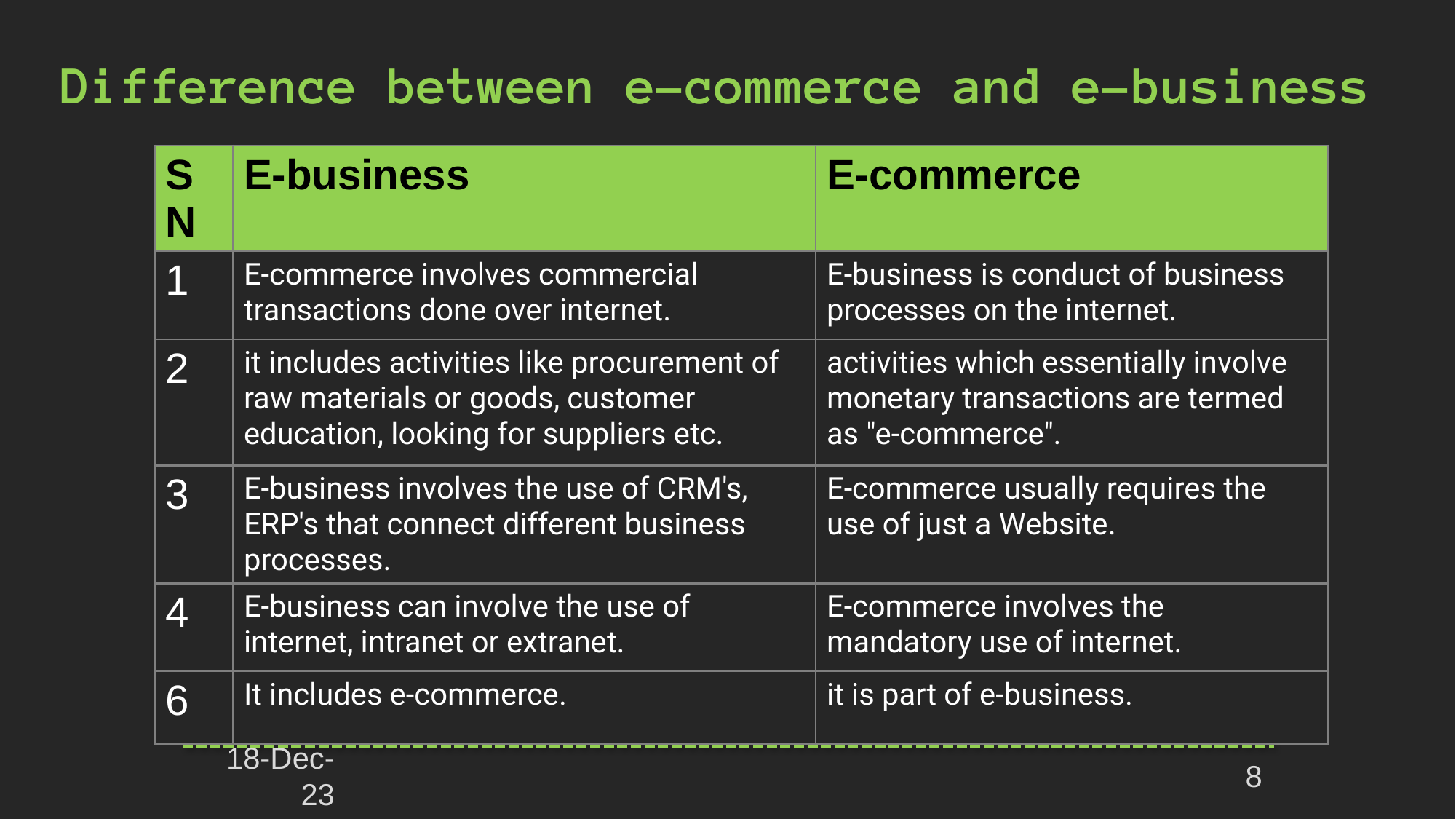

# Difference between e-commerce and e-business
| SN | E-business | E-commerce |
| --- | --- | --- |
| 1 | E-commerce involves commercial transactions done over internet. | E-business is conduct of business processes on the internet. |
| 2 | it includes activities like procurement of raw materials or goods, customer education, looking for suppliers etc. | activities which essentially involve monetary transactions are termed as "e-commerce". |
| 3 | E-business involves the use of CRM's, ERP's that connect different business processes. | E-commerce usually requires the use of just a Website. |
| 4 | E-business can involve the use of internet, intranet or extranet. | E-commerce involves the mandatory use of internet. |
| 6 | It includes e-commerce. | it is part of e-business. |
18-Dec-23
8